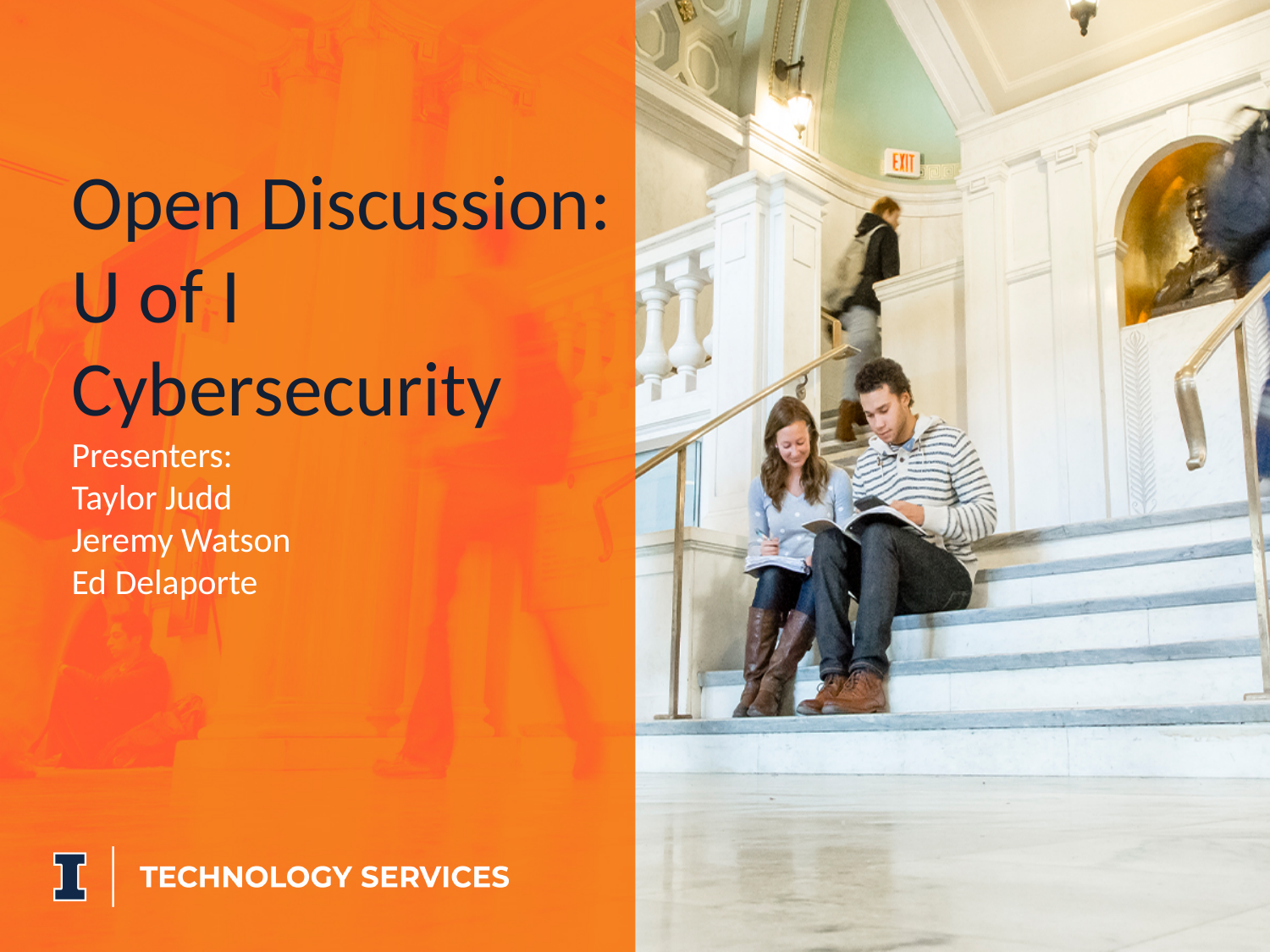

Open Discussion:
U of I Cybersecurity

Presenters:
Taylor Judd
Jeremy Watson
Ed Delaporte